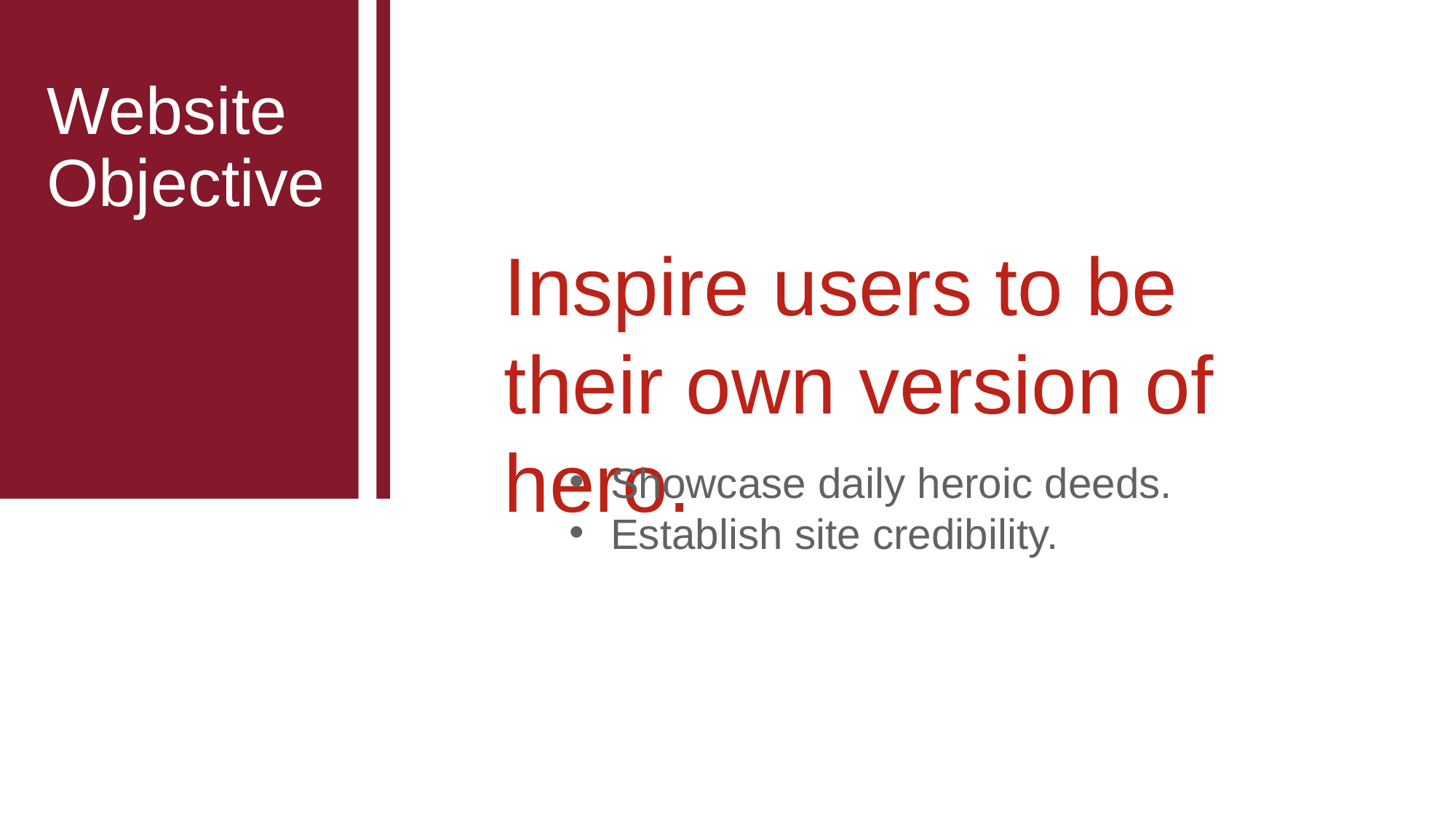

# Website Objective
Inspire users to be
their own version of hero.
Showcase daily heroic deeds.
Establish site credibility.